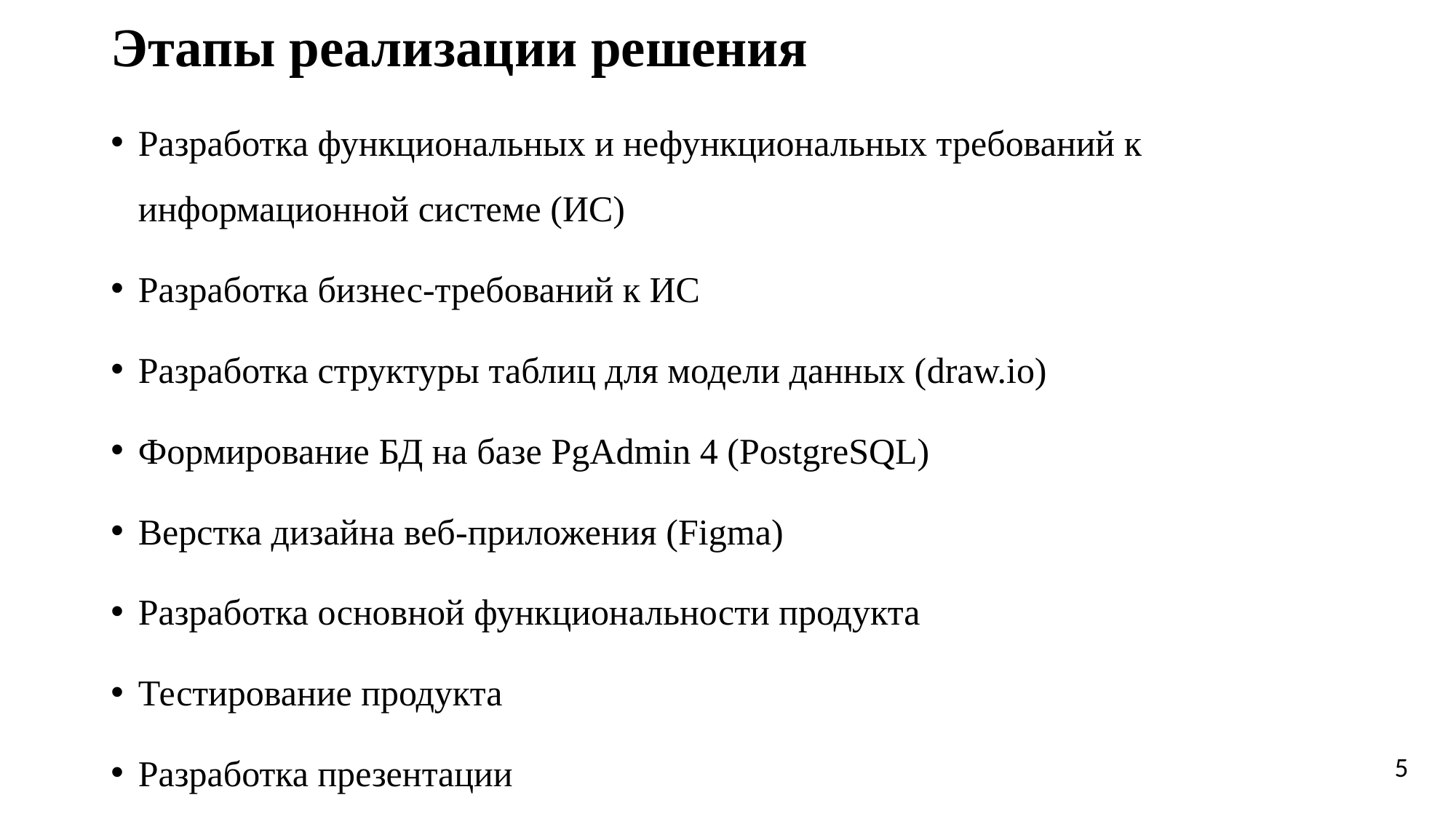

# Этапы реализации решения
Разработка функциональных и нефункциональных требований к информационной системе (ИС)
Разработка бизнес-требований к ИС
Разработка структуры таблиц для модели данных (draw.io)
Формирование БД на базе PgAdmin 4 (PostgreSQL)
Верстка дизайна веб-приложения (Figma)
Разработка основной функциональности продукта
Тестирование продукта
Разработка презентации

5